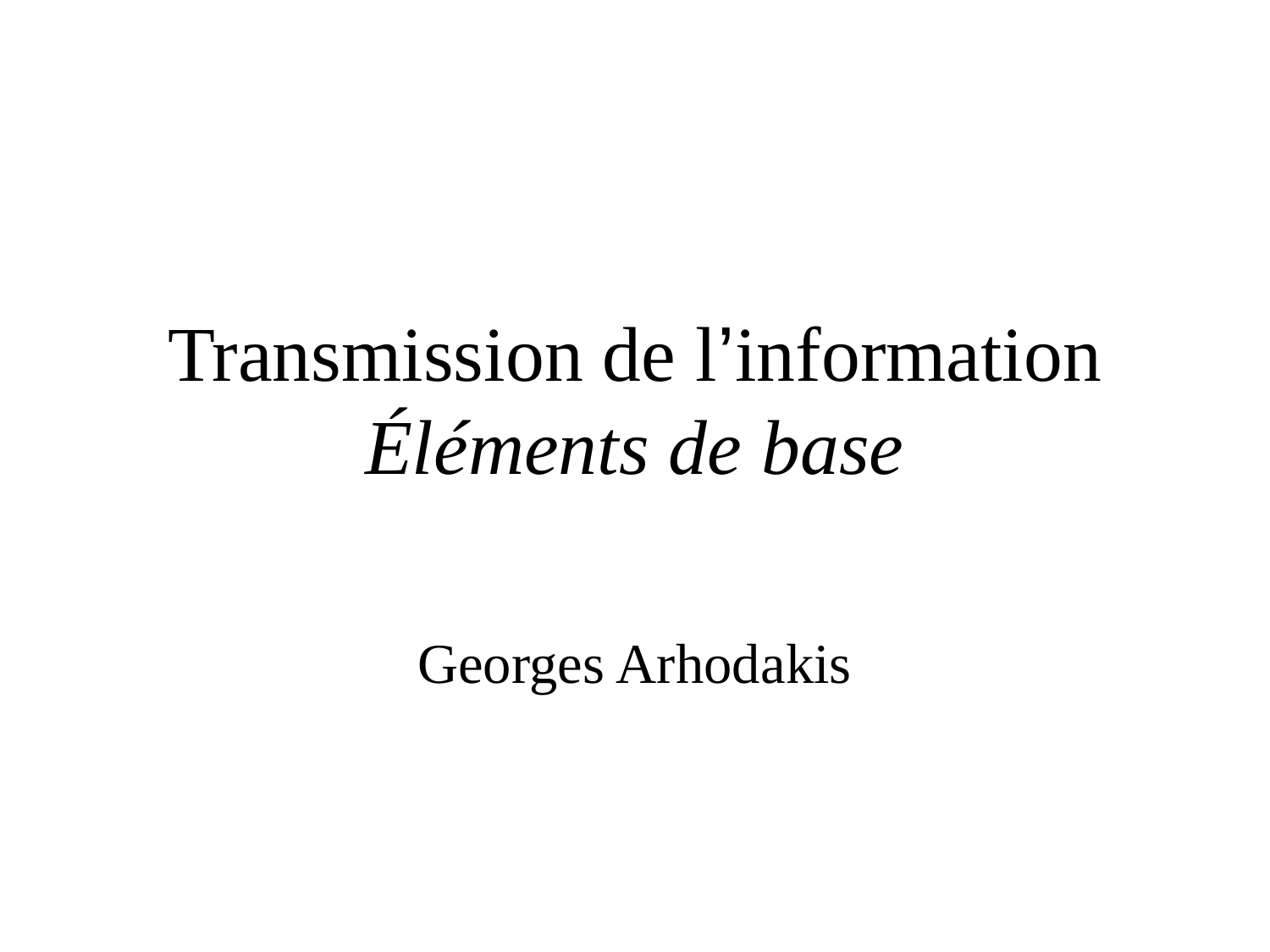

# Transmission de l’information Éléments de base
Georges Arhodakis